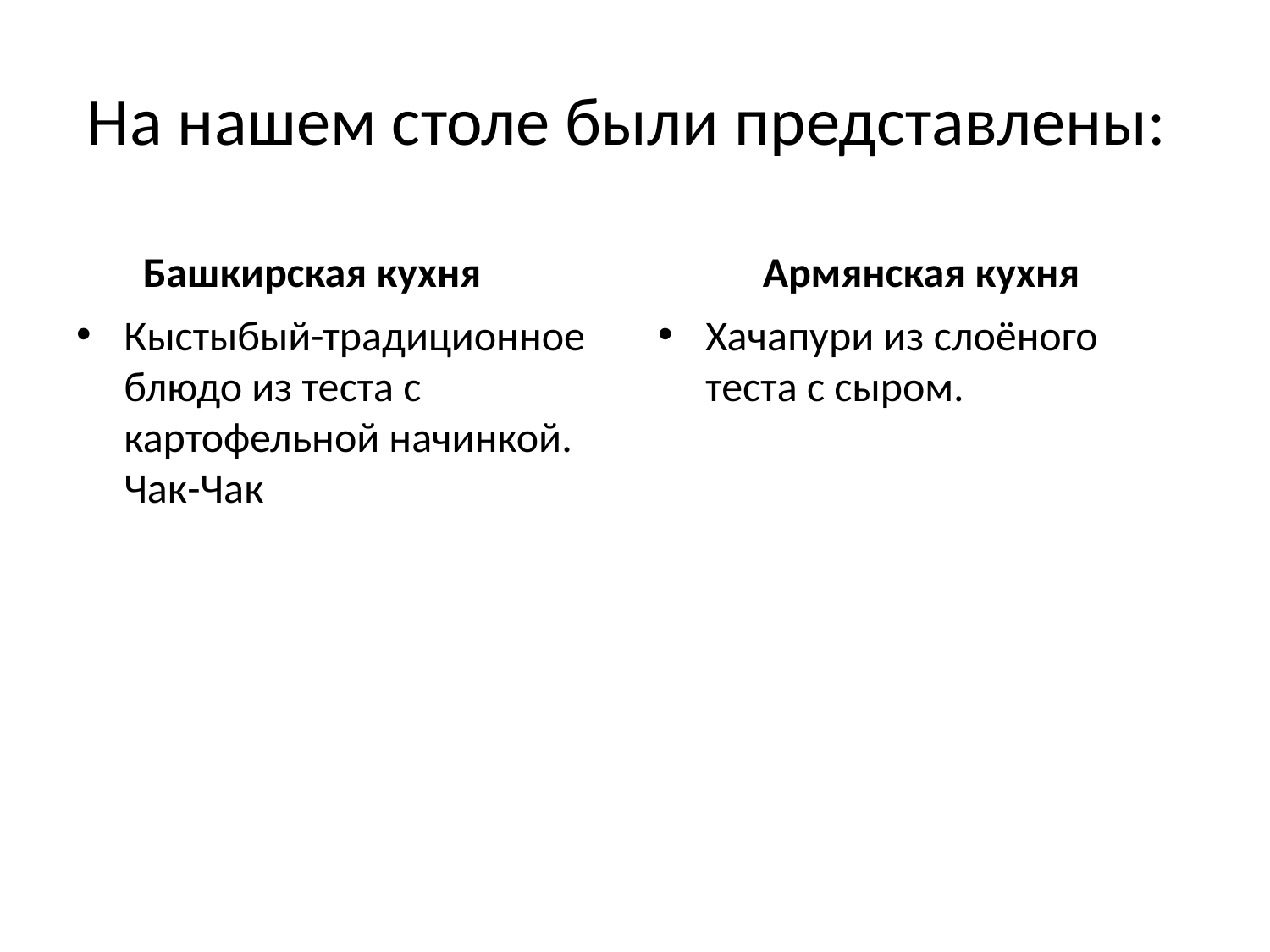

# На нашем столе были представлены:
       Башкирская кухня
           Армянская кухня
Кыстыбый-традиционное блюдо из теста с картофельной начинкой. Чак-Чак
Хачапури из слоёного теста с сыром.